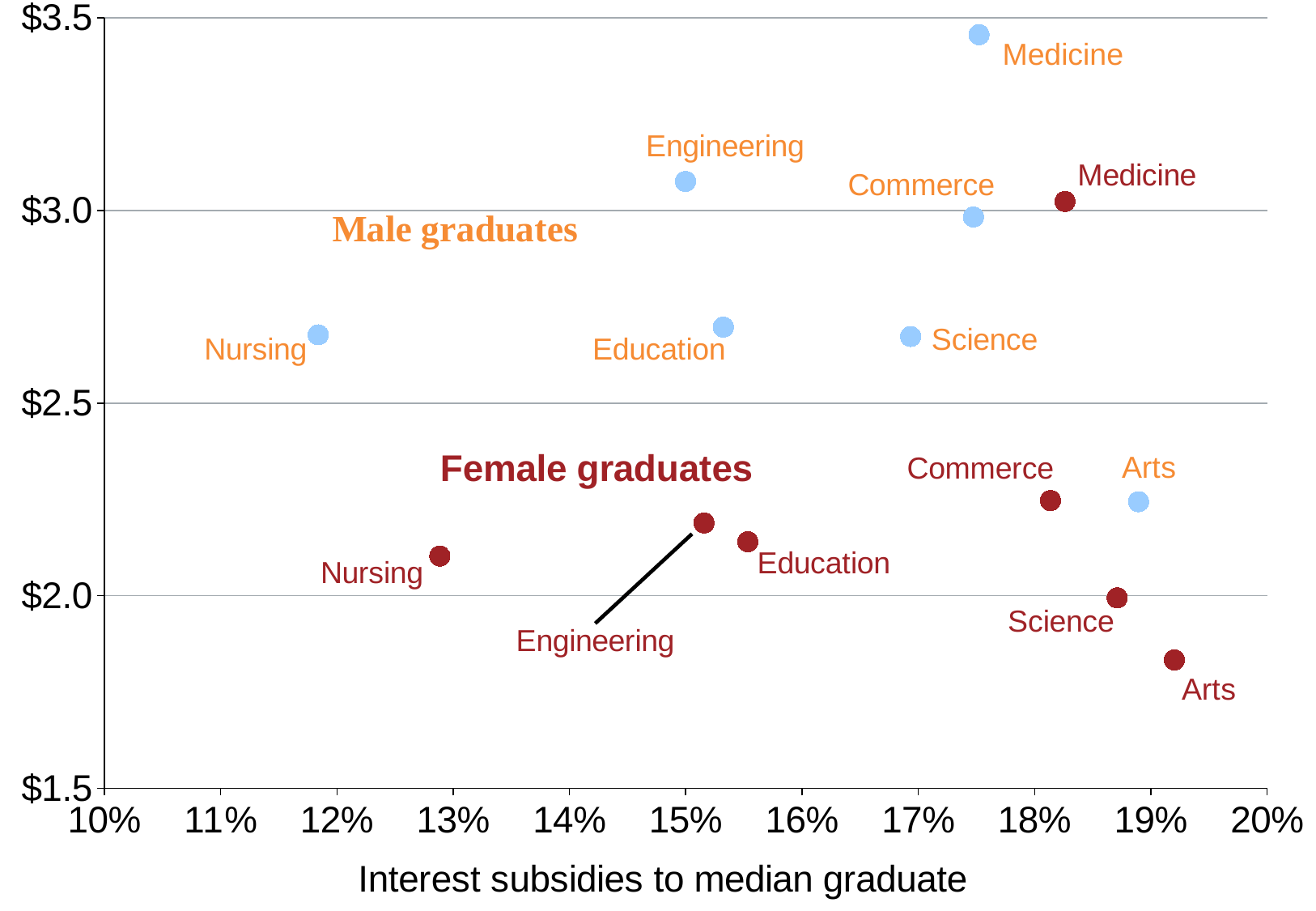

### Chart

| Category |  | 19% |
|---|---|---|
Medicine